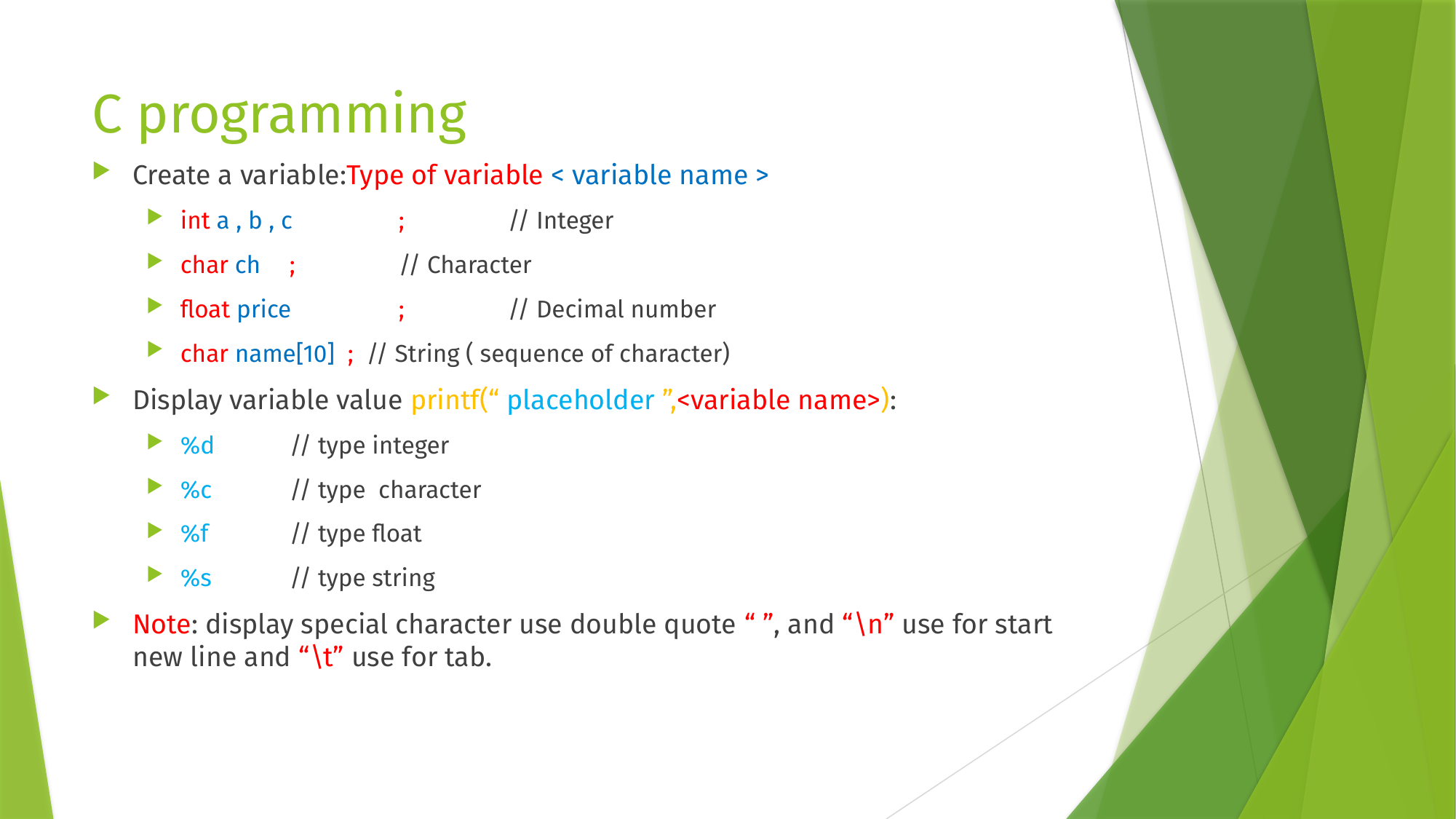

# C programming
Create a variable:Type of variable < variable name >
int a , b , c	;	// Integer
char ch	;	// Character
float price	;	// Decimal number
char name[10]  ;  // String ( sequence of character)
Display variable value printf(“ placeholder ”,<variable name>):
%d	// type integer
%c	// type  character
%f	// type float
%s	// type string
Note: display special character use double quote “ ”, and “\n” use for start new line and “\t” use for tab.